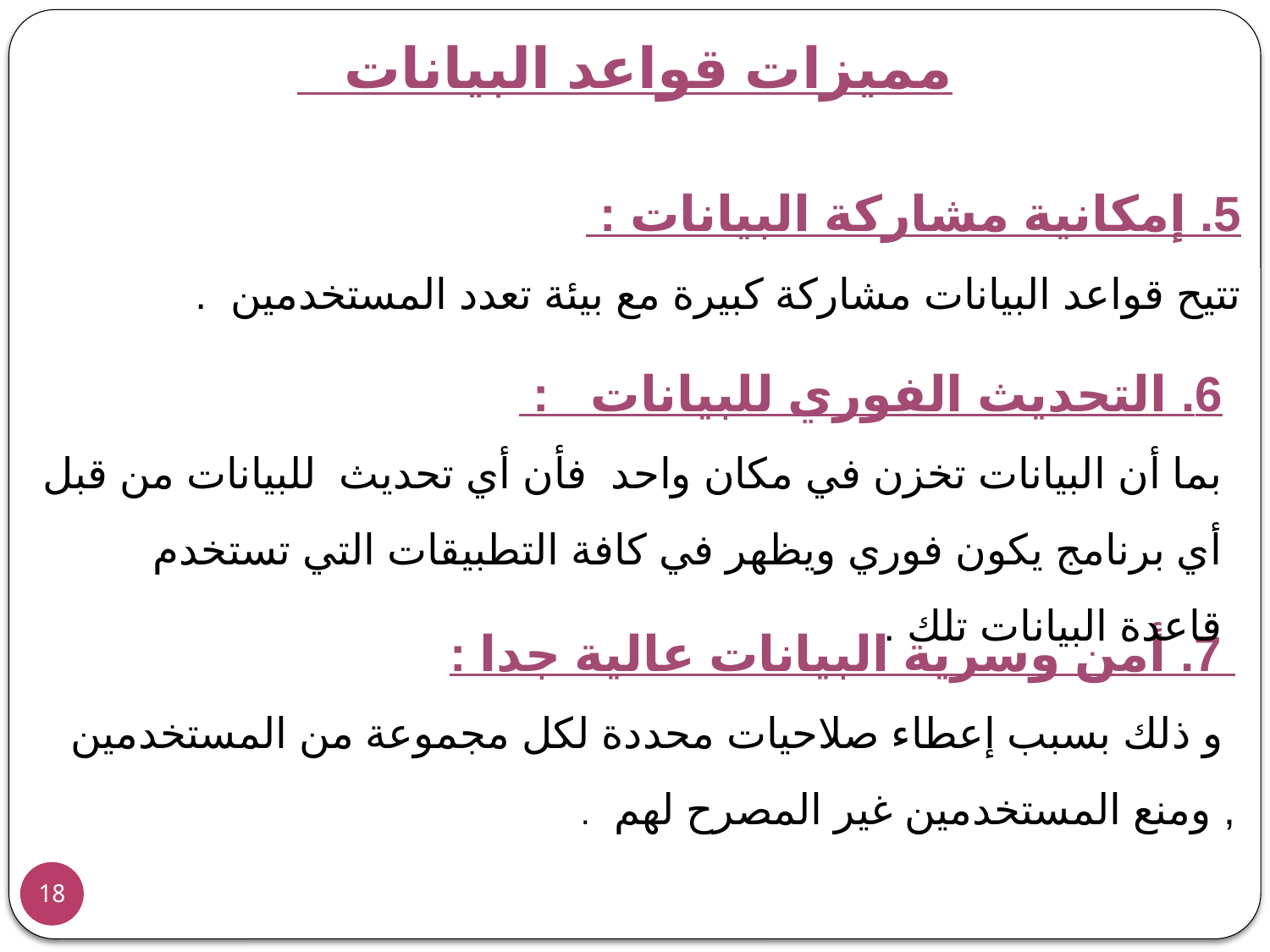

مميزات قواعد البيانات
5. إمكانية مشاركة البيانات :
	تتيح قواعد البيانات مشاركة كبيرة مع بيئة تعدد المستخدمين  .
6. التحديث الفوري للبيانات   :
	بما أن البيانات تخزن في مكان واحد  فأن أي تحديث  للبيانات من قبل أي برنامج يكون فوري ويظهر في كافة التطبيقات التي تستخدم  قاعدة البيانات تلك .
 7. أمن وسرية البيانات عالية جدا :
 	و ذلك بسبب إعطاء صلاحيات محددة لكل مجموعة من المستخدمين  , ومنع المستخدمين غير المصرح لهم  .
18